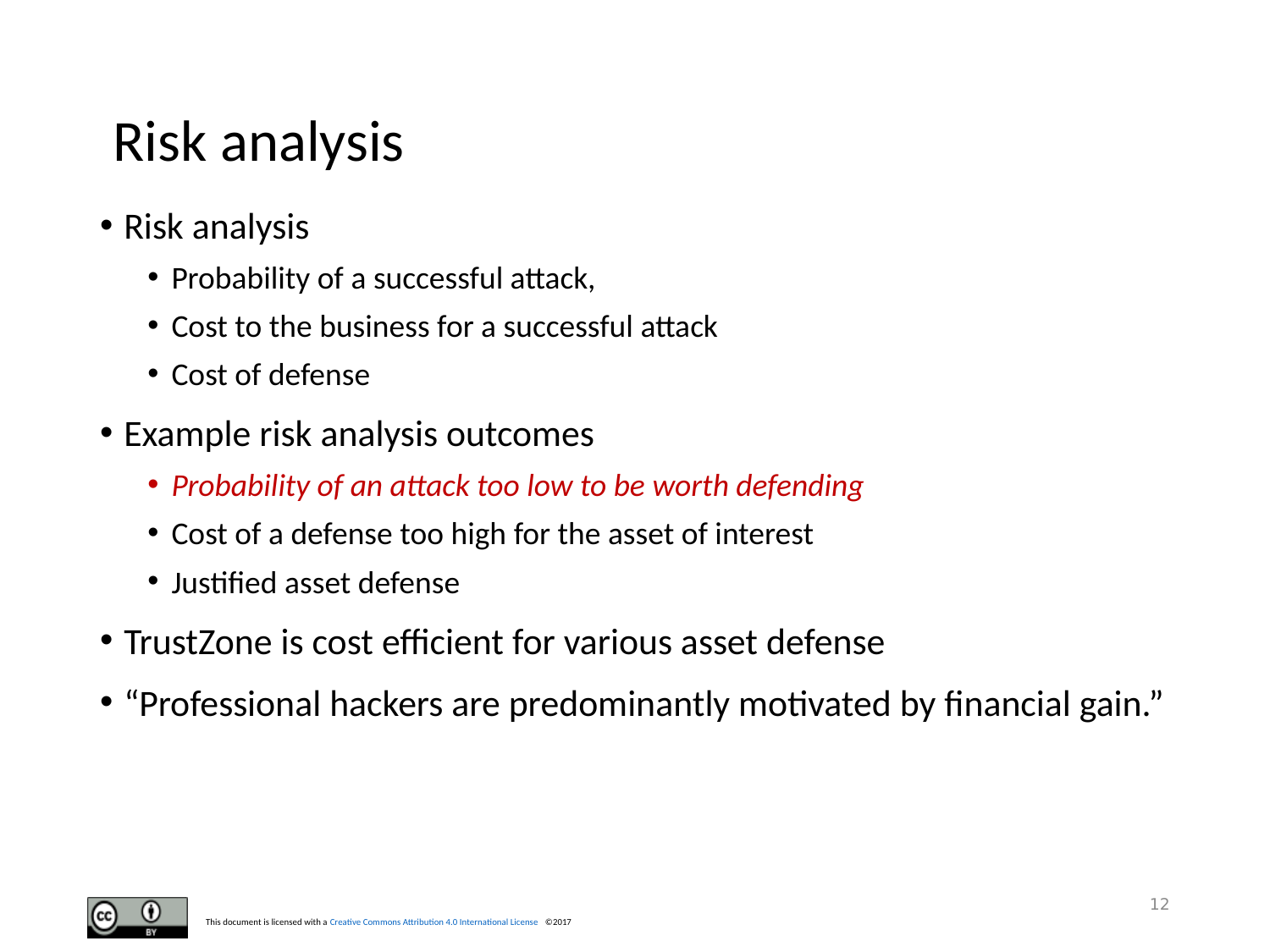

# Risk analysis
Risk analysis
Probability of a successful attack,
Cost to the business for a successful attack
Cost of defense
Example risk analysis outcomes
Probability of an attack too low to be worth defending
Cost of a defense too high for the asset of interest
Justified asset defense
TrustZone is cost efficient for various asset defense
“Professional hackers are predominantly motivated by financial gain.”

12